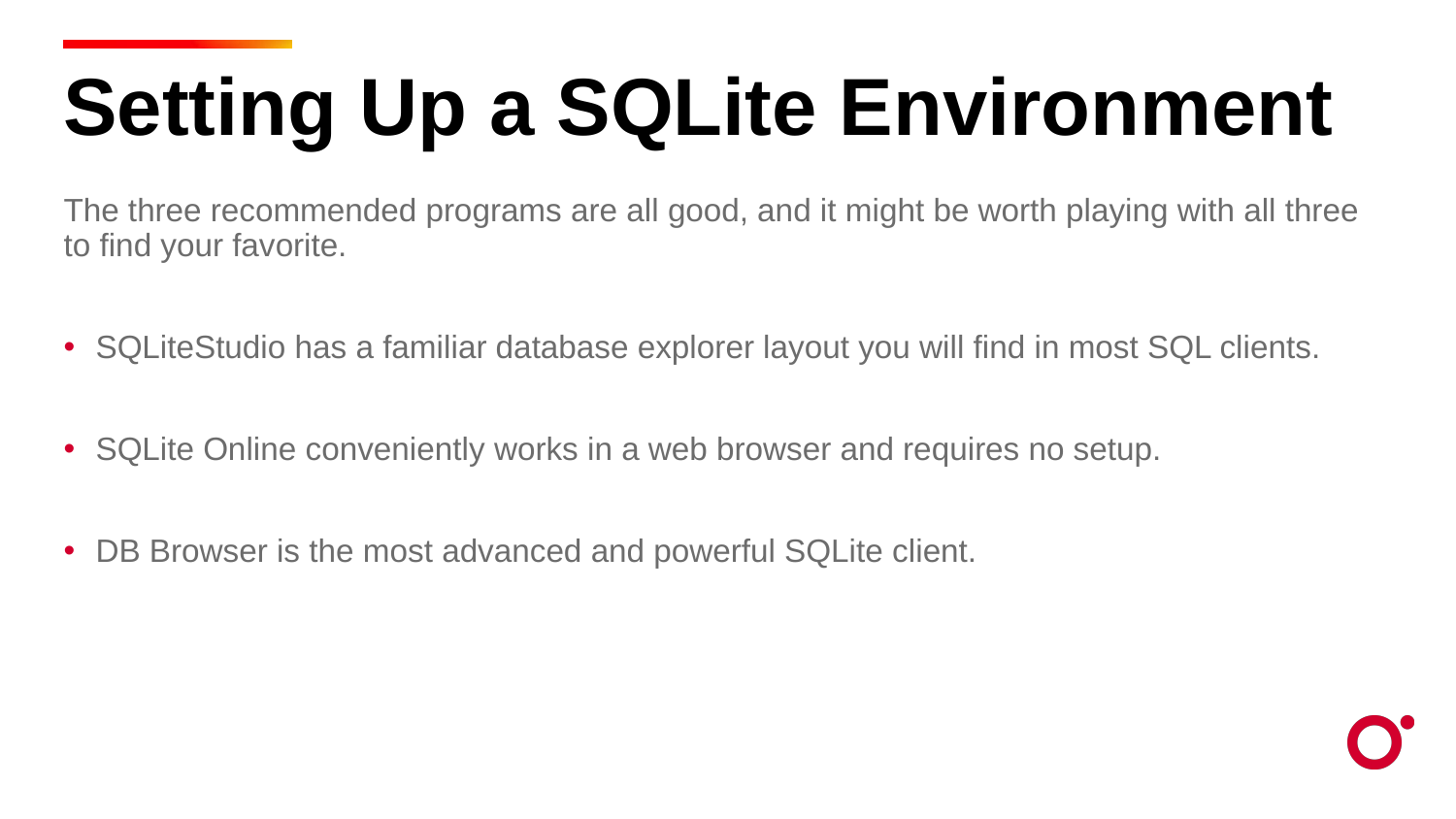

Setting Up a SQLite Environment
The three recommended programs are all good, and it might be worth playing with all three to find your favorite.

SQLiteStudio has a familiar database explorer layout you will find in most SQL clients.

SQLite Online conveniently works in a web browser and requires no setup.

DB Browser is the most advanced and powerful SQLite client.